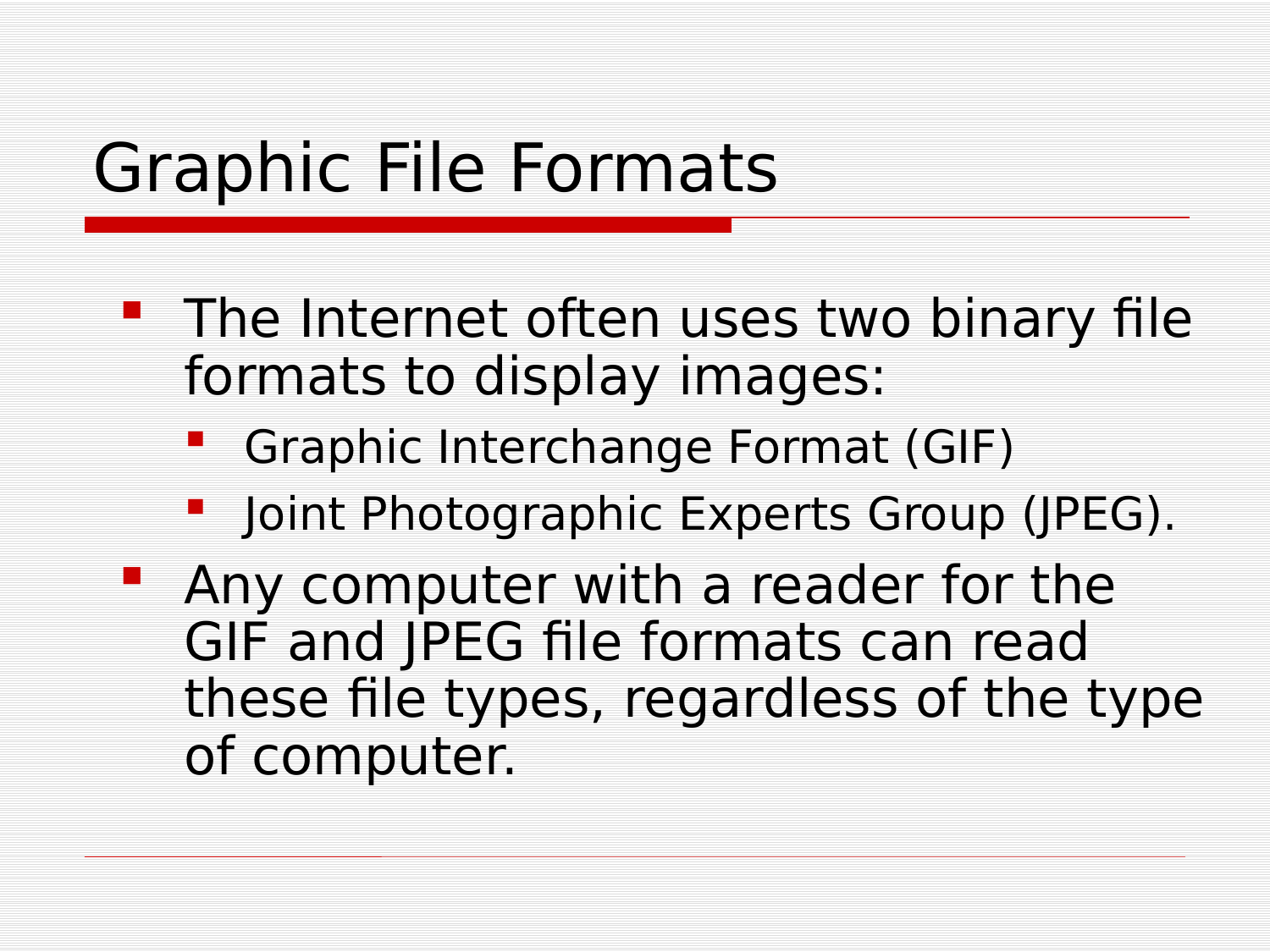

# Graphic File Formats
The Internet often uses two binary file formats to display images:
Graphic Interchange Format (GIF)
Joint Photographic Experts Group (JPEG).
Any computer with a reader for the GIF and JPEG file formats can read these file types, regardless of the type of computer.